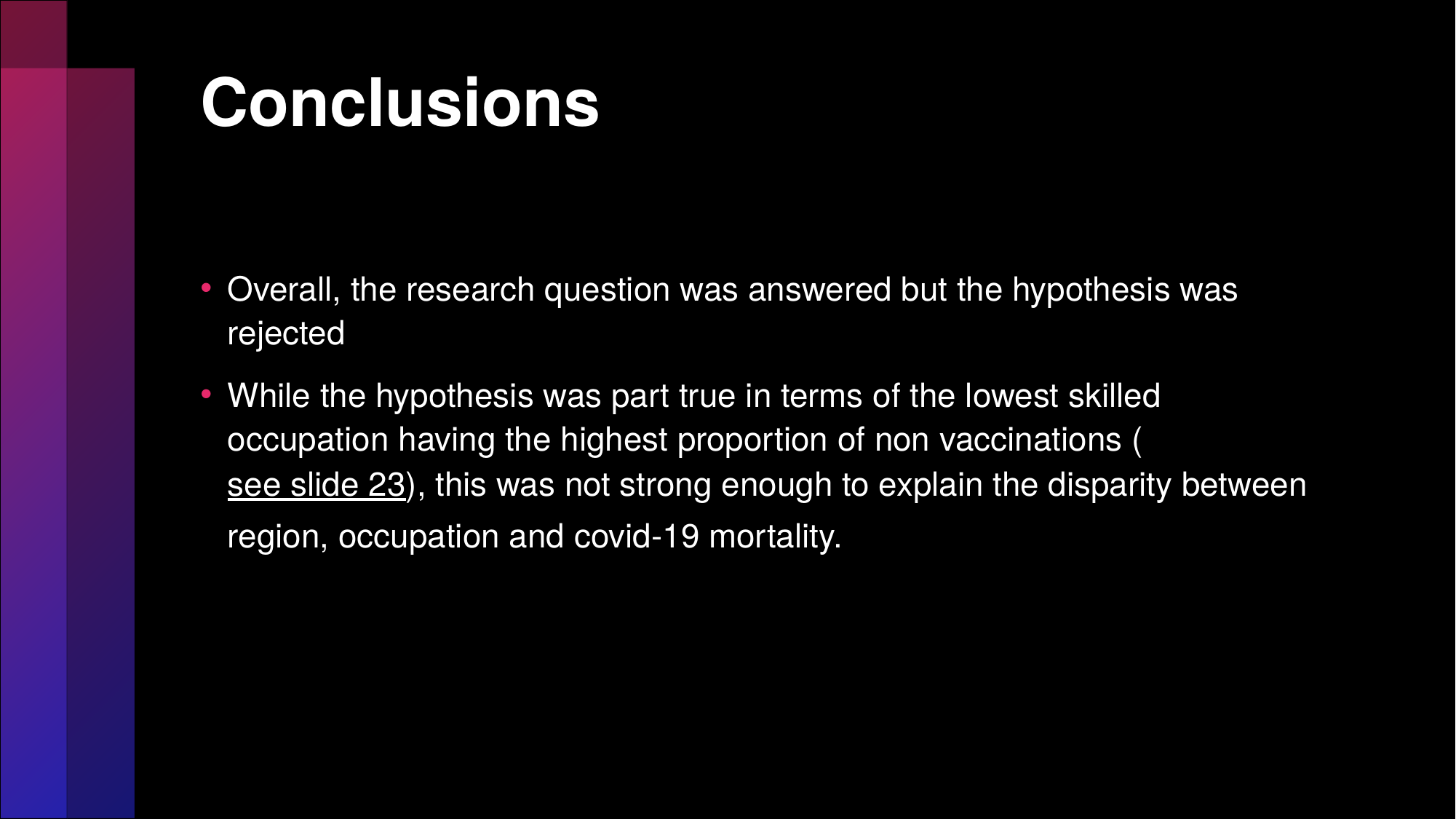

# Conclusions
Overall, the research question was answered but the hypothesis was rejected
While the hypothesis was part true in terms of the lowest skilled occupation having the highest proportion of non vaccinations (see slide 23), this was not strong enough to explain the disparity between region, occupation and covid-19 mortality.